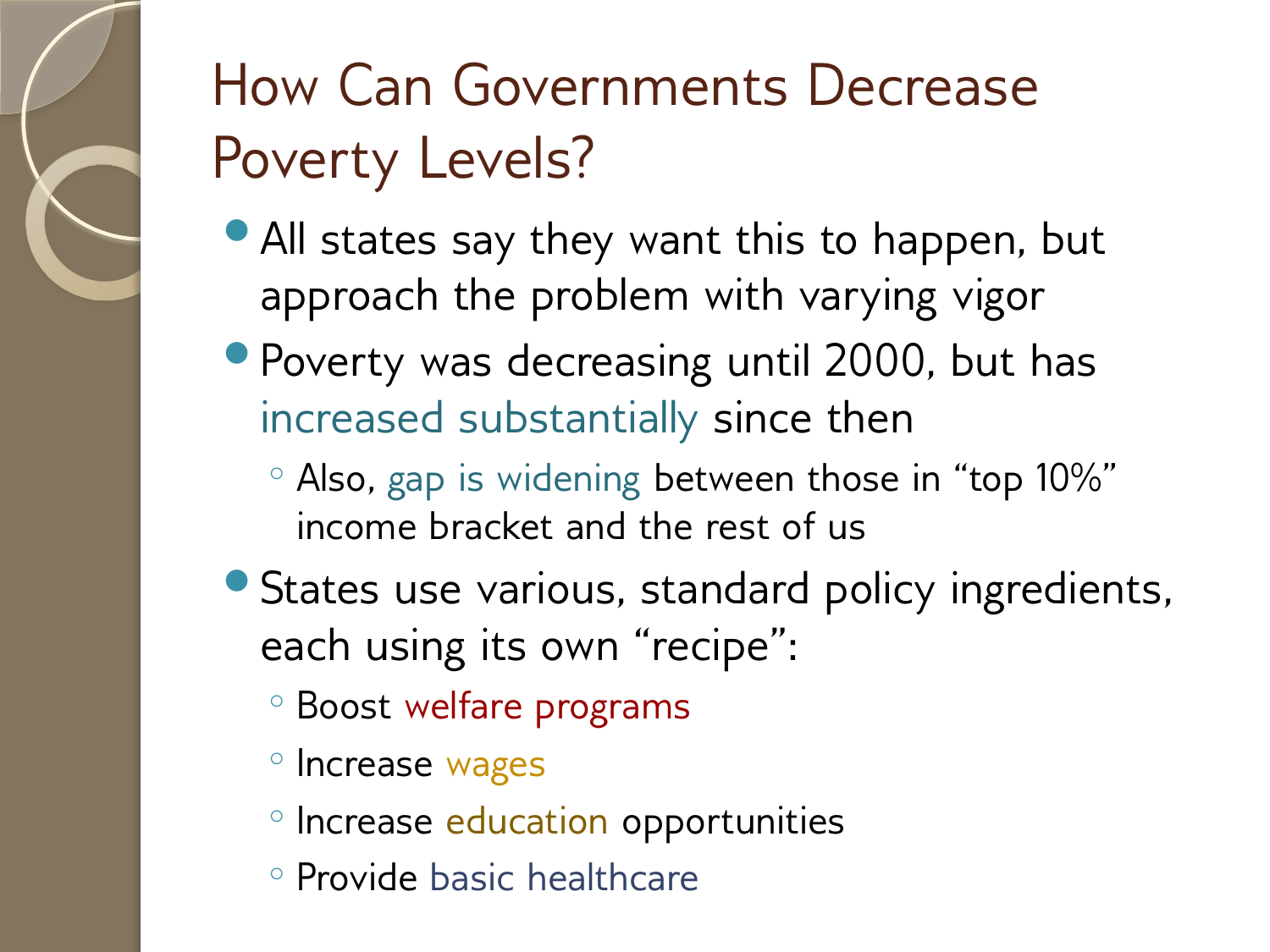

# How Can Governments Decrease Poverty Levels?
All states say they want this to happen, but approach the problem with varying vigor
Poverty was decreasing until 2000, but has increased substantially since then
Also, gap is widening between those in “top 10%” income bracket and the rest of us
States use various, standard policy ingredients, each using its own “recipe”:
Boost welfare programs
Increase wages
Increase education opportunities
Provide basic healthcare